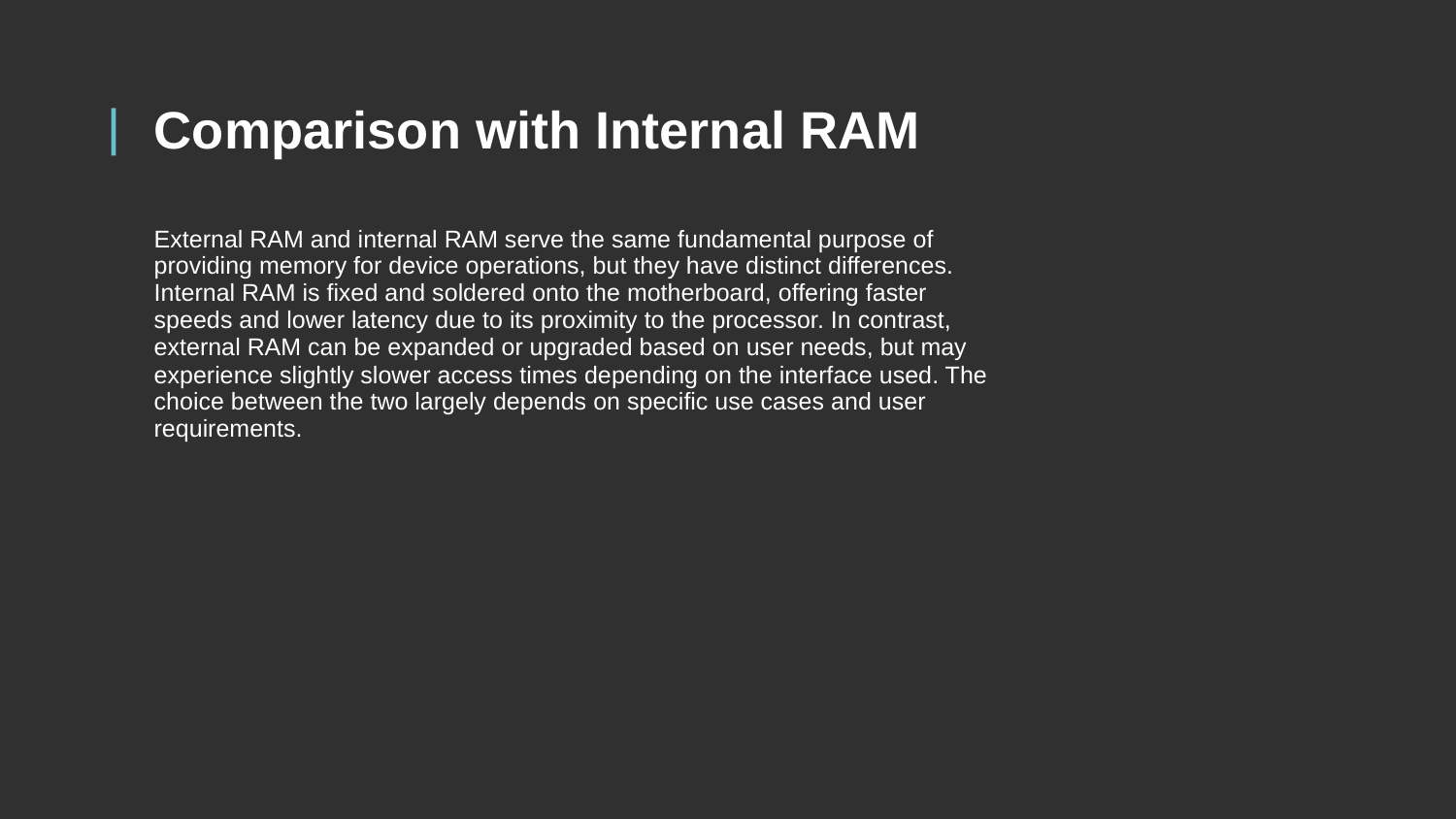

# Comparison with Internal RAM
External RAM and internal RAM serve the same fundamental purpose of providing memory for device operations, but they have distinct differences. Internal RAM is fixed and soldered onto the motherboard, offering faster speeds and lower latency due to its proximity to the processor. In contrast, external RAM can be expanded or upgraded based on user needs, but may experience slightly slower access times depending on the interface used. The choice between the two largely depends on specific use cases and user requirements.